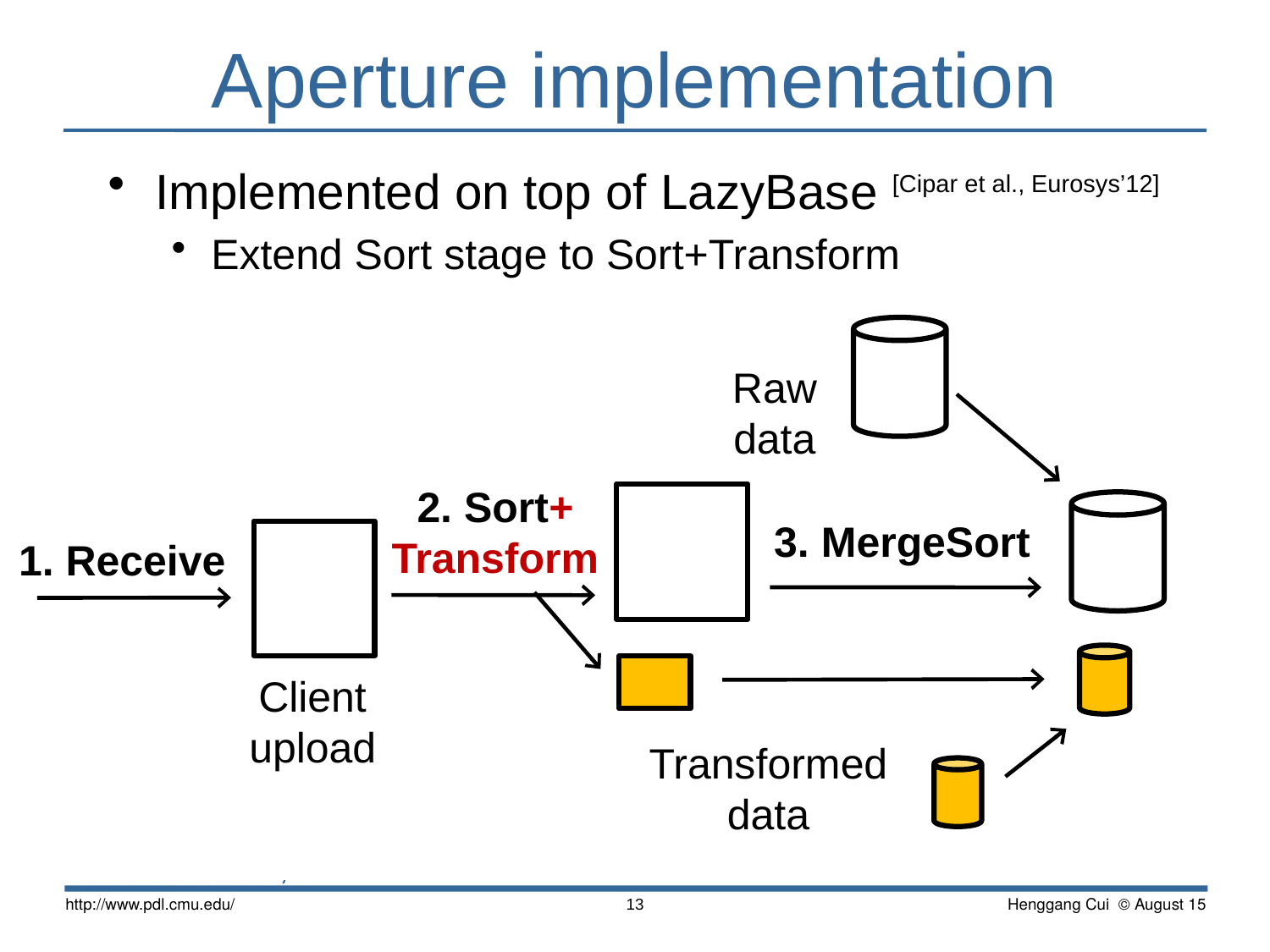

# Aperture implementation
Implemented on top of LazyBase [Cipar et al., Eurosys’12]
Extend Sort stage to Sort+Transform

Raw data
2. Sort+
Transform

3. MergeSort

1. Receive

Client
upload
Transformed data

http://www.pdl.cmu.edu/
13
   Henggang Cui  © August 15